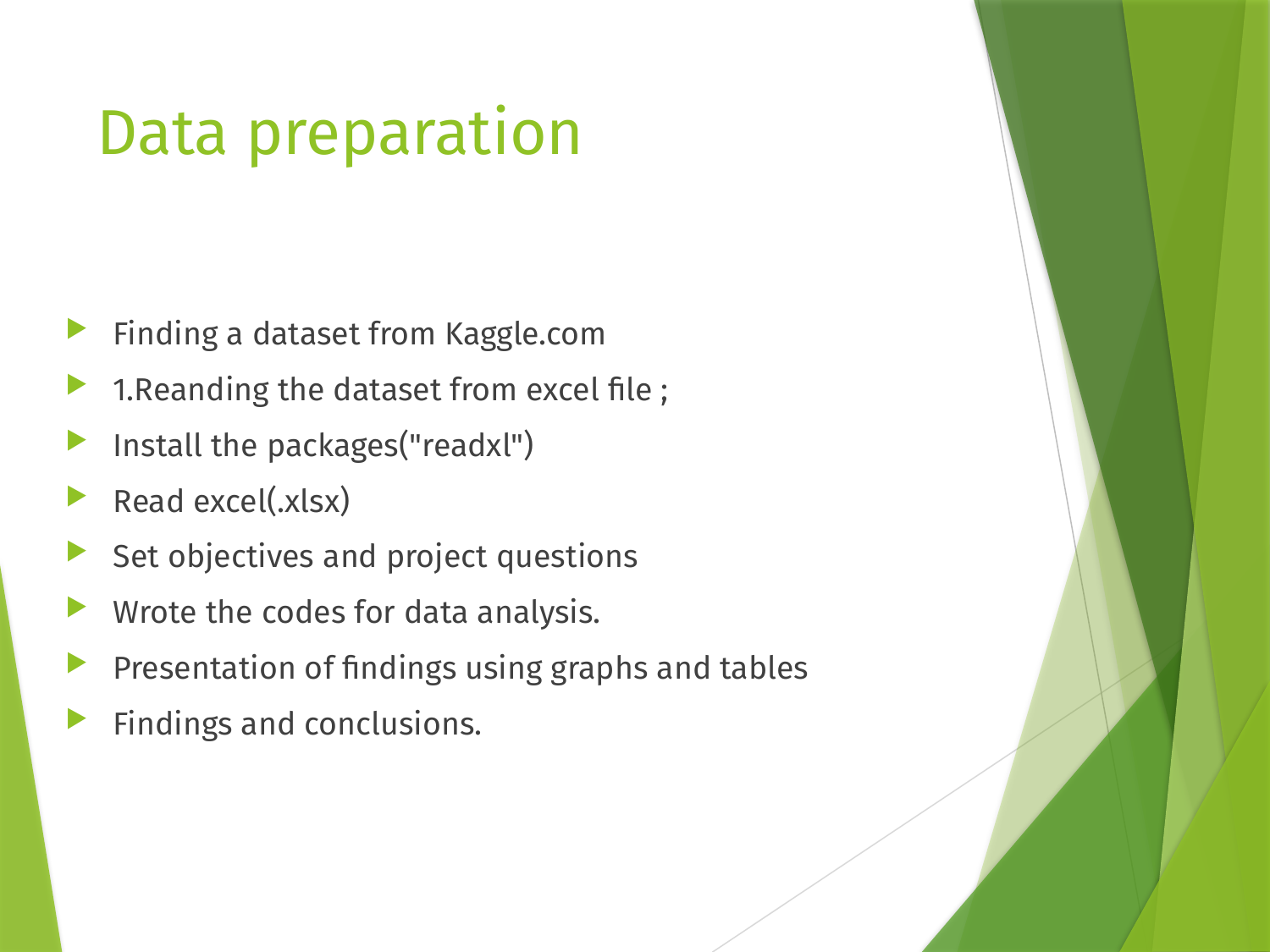

# Data preparation
Finding a dataset from Kaggle.com
1.Reanding the dataset from excel file ;
Install the packages("readxl")
Read excel(.xlsx)
Set objectives and project questions
Wrote the codes for data analysis.
Presentation of findings using graphs and tables
Findings and conclusions.